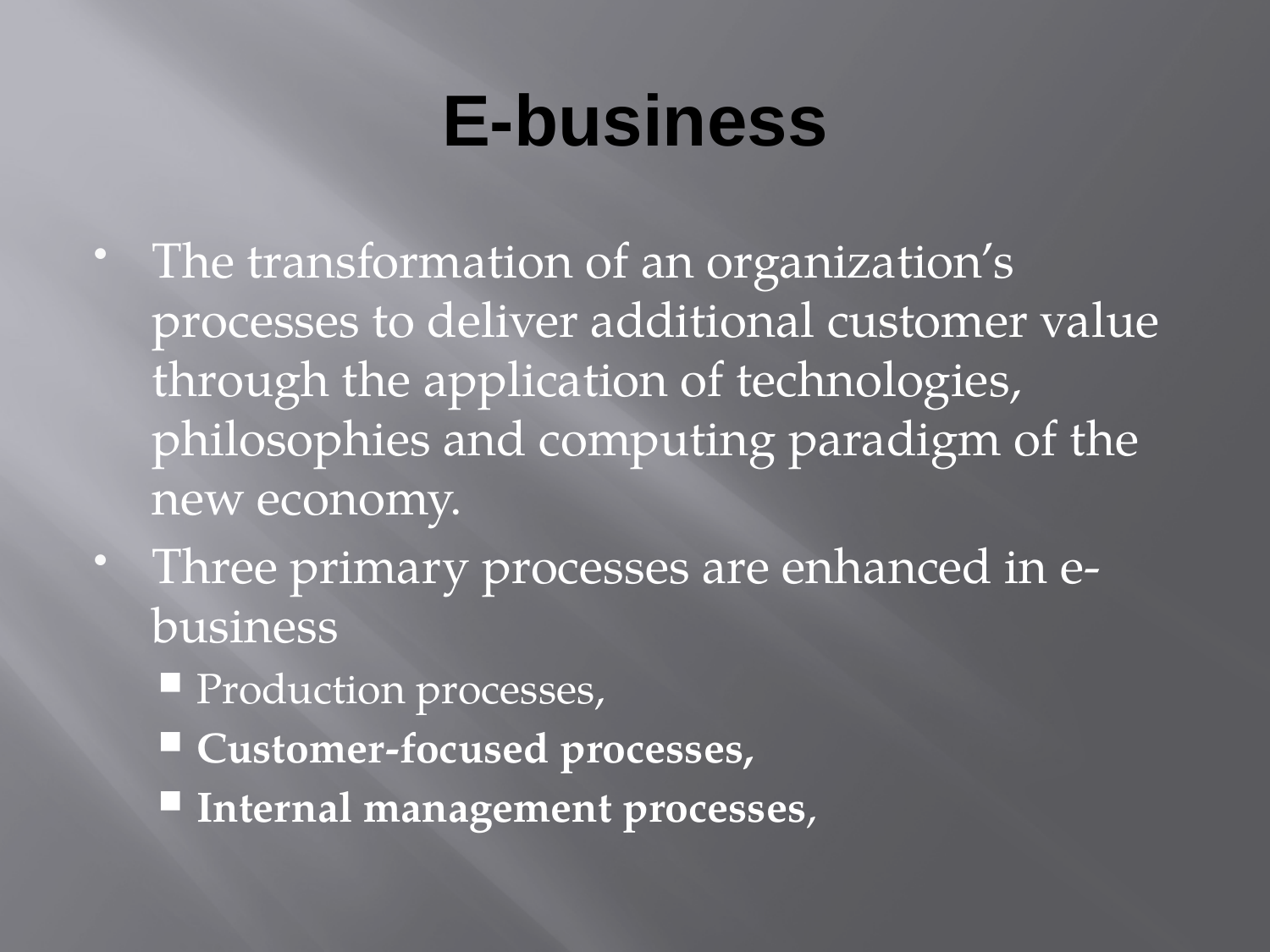

# E-business
The transformation of an organization’s processes to deliver additional customer value through the application of technologies, philosophies and computing paradigm of the new economy.
Three primary processes are enhanced in e-business
Production processes,
Customer-focused processes,
Internal management processes,